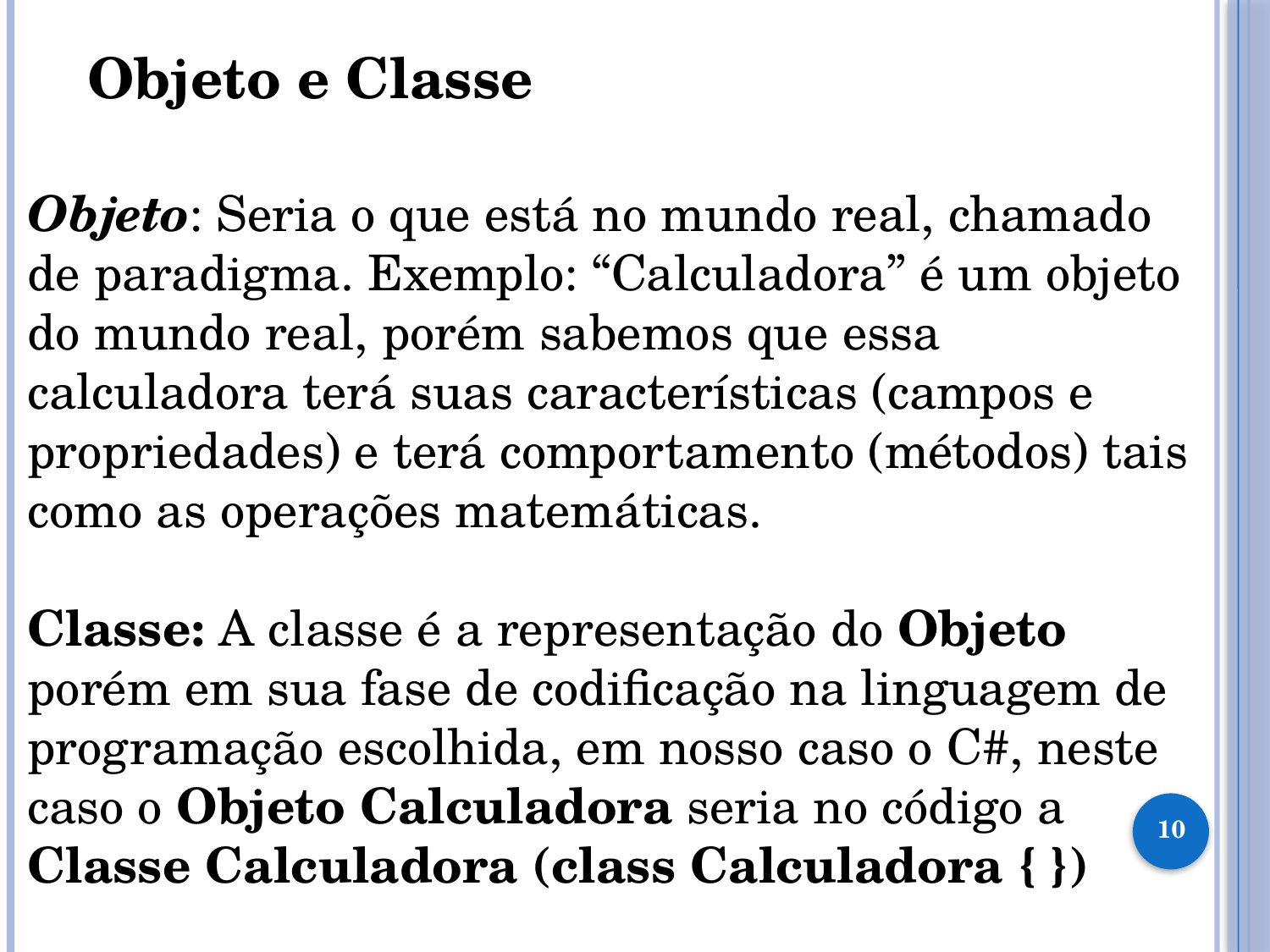

Objeto e Classe
Objeto: Seria o que está no mundo real, chamado de paradigma. Exemplo: “Calculadora” é um objeto do mundo real, porém sabemos que essa calculadora terá suas características (campos e propriedades) e terá comportamento (métodos) tais como as operações matemáticas.

Classe: A classe é a representação do Objeto porém em sua fase de codificação na linguagem de programação escolhida, em nosso caso o C#, neste caso o Objeto Calculadora seria no código a Classe Calculadora (class Calculadora { })
10